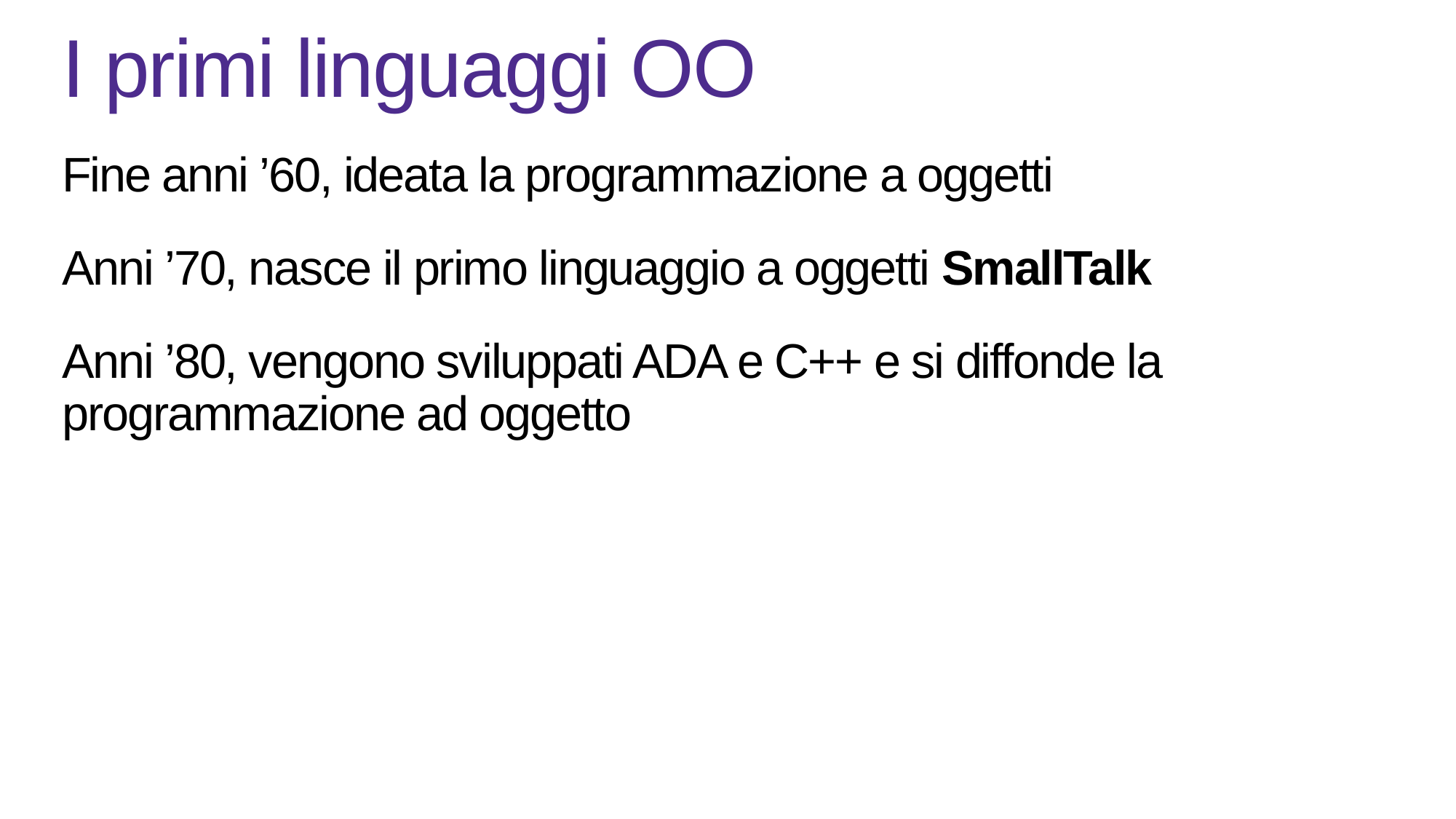

4
# I primi linguaggi OO
Fine anni ’60, ideata la programmazione a oggetti
Anni ’70, nasce il primo linguaggio a oggetti SmallTalk
Anni ’80, vengono sviluppati ADA e C++ e si diffonde la programmazione ad oggetto